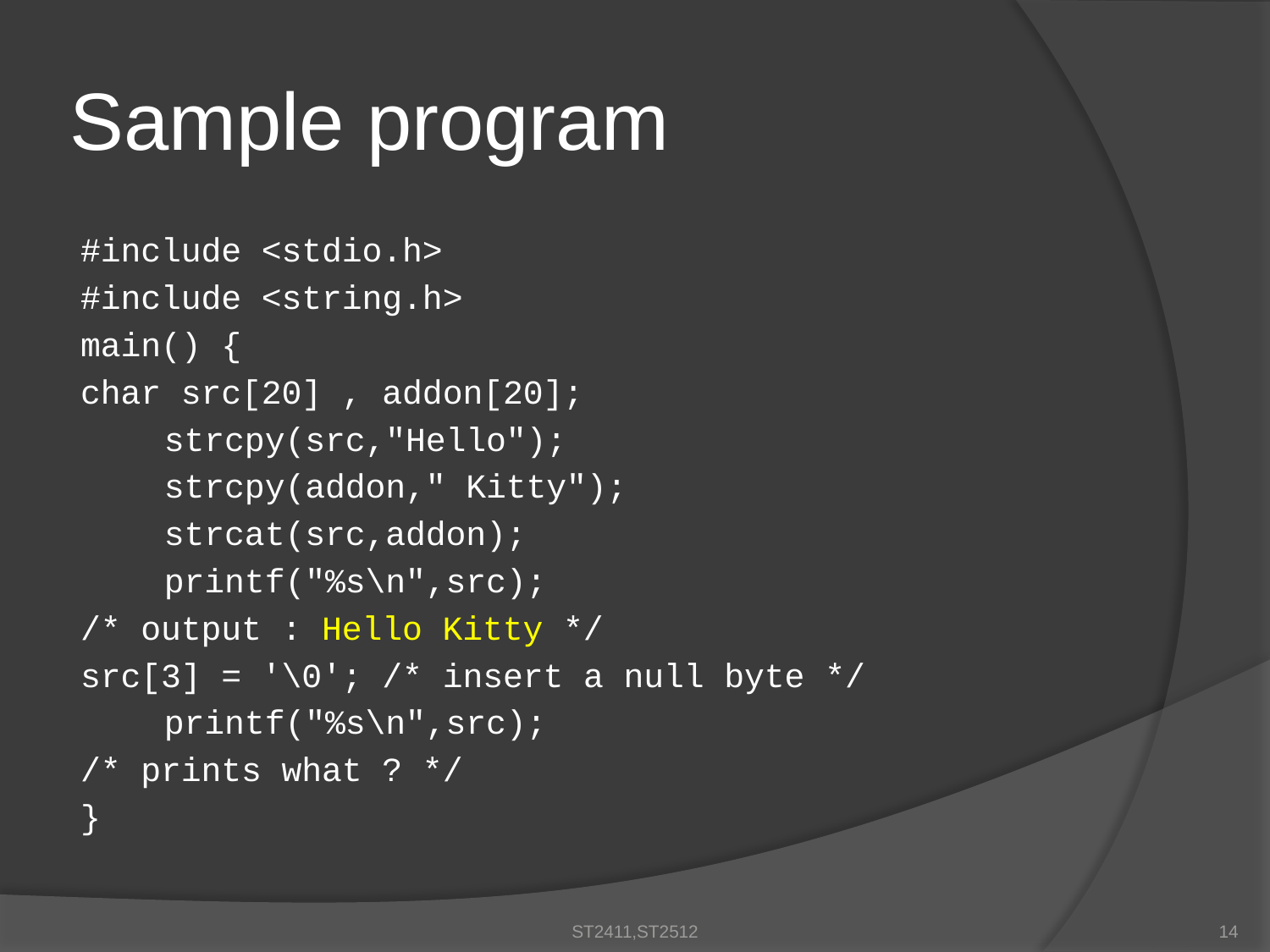

# Sample program
#include <stdio.h>
#include <string.h>
main() {
	char src[20] , addon[20];
 	strcpy(src,"Hello");
 	strcpy(addon," Kitty");
 	strcat(src,addon);
 	printf("%s\n",src);
	/* output : Hello Kitty */
	src[3] = '\0'; /* insert a null byte */
 	printf("%s\n",src);
	/* prints what ? */
}

ST2411,ST2512
14